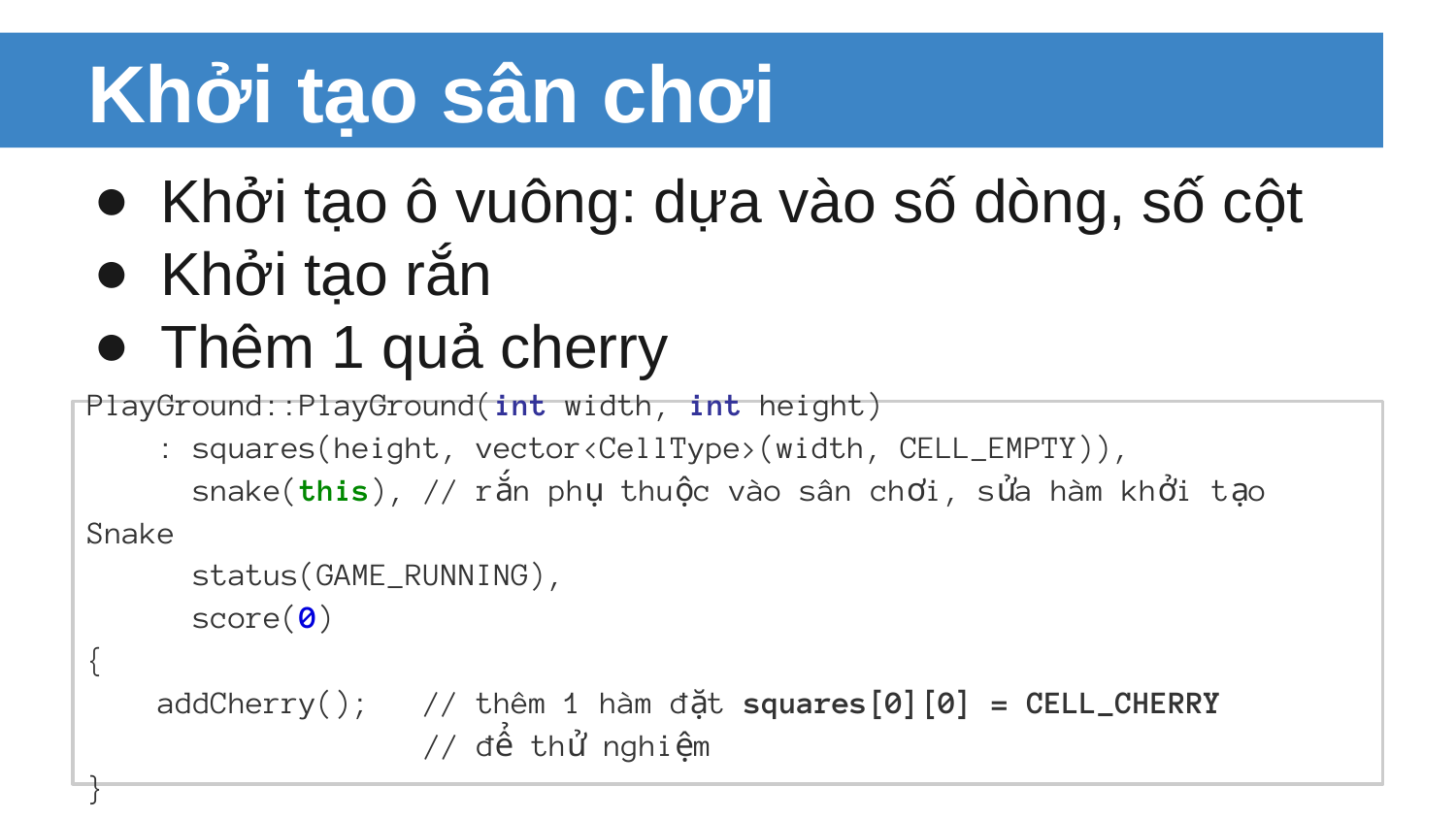

# Khởi tạo sân chơi
Khởi tạo ô vuông: dựa vào số dòng, số cột
Khởi tạo rắn
Thêm 1 quả cherry
PlayGround::PlayGround(int width, int height)
    : squares(height, vector<CellType>(width, CELL_EMPTY)),
      snake(this), // rắn phụ thuộc vào sân chơi, sửa hàm khởi tạo Snake
      status(GAME_RUNNING),
      score(0)
{
    addCherry();   // thêm 1 hàm đặt squares[0][0] = CELL_CHERRY
                   // để thử nghiệm
}